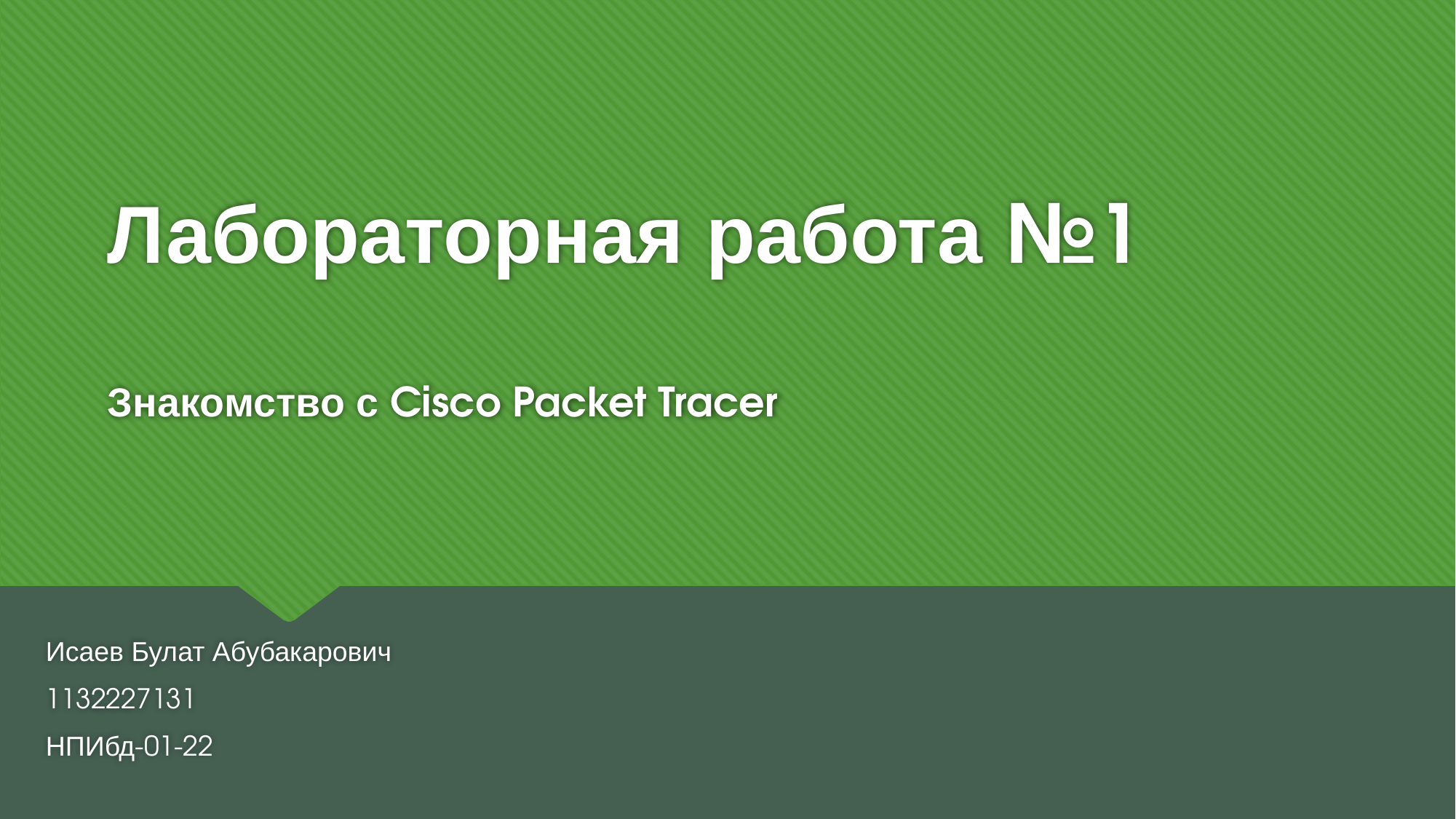

# Лабораторная работа №1 Знакомство с Cisco Packet Tracer
Исаев Булат Абубакарович
1132227131
НПИбд-01-22